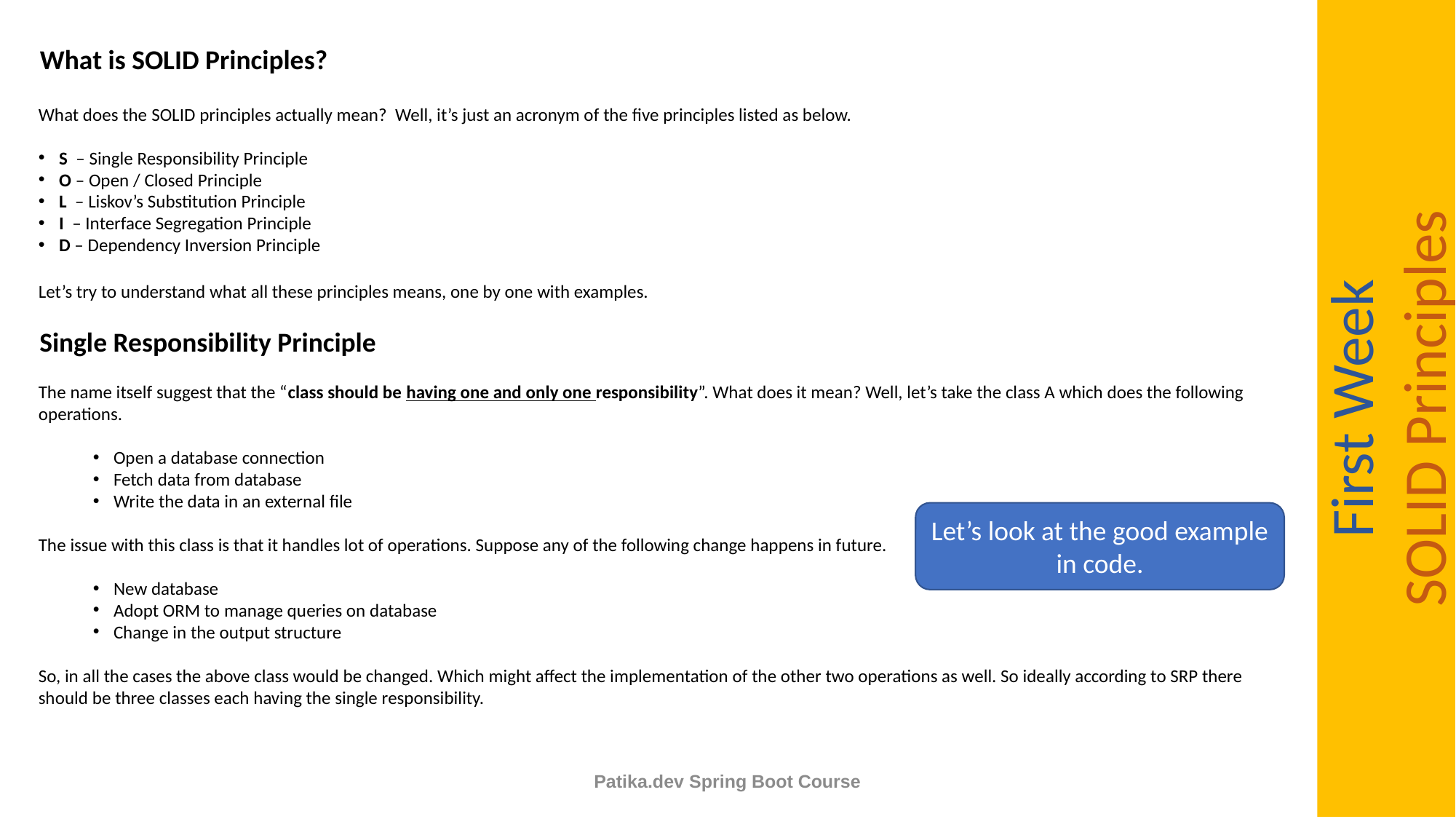

What is SOLID Principles?
What does the SOLID principles actually mean?  Well, it’s just an acronym of the five principles listed as below.

S  – Single Responsibility Principle
O – Open / Closed Principle
L  – Liskov’s Substitution Principle
I  – Interface Segregation Principle
D – Dependency Inversion Principle
Let’s try to understand what all these principles means, one by one with examples.
Single Responsibility Principle
First Week
SOLID Principles
The name itself suggest that the “class should be having one and only one responsibility”. What does it mean? Well, let’s take the class A which does the following operations.

Open a database connection
Fetch data from database
Write the data in an external file

The issue with this class is that it handles lot of operations. Suppose any of the following change happens in future.

New database
Adopt ORM to manage queries on database
Change in the output structure

So, in all the cases the above class would be changed. Which might affect the implementation of the other two operations as well. So ideally according to SRP there should be three classes each having the single responsibility.
Let’s look at the good example in code.
Patika.dev Spring Boot Course